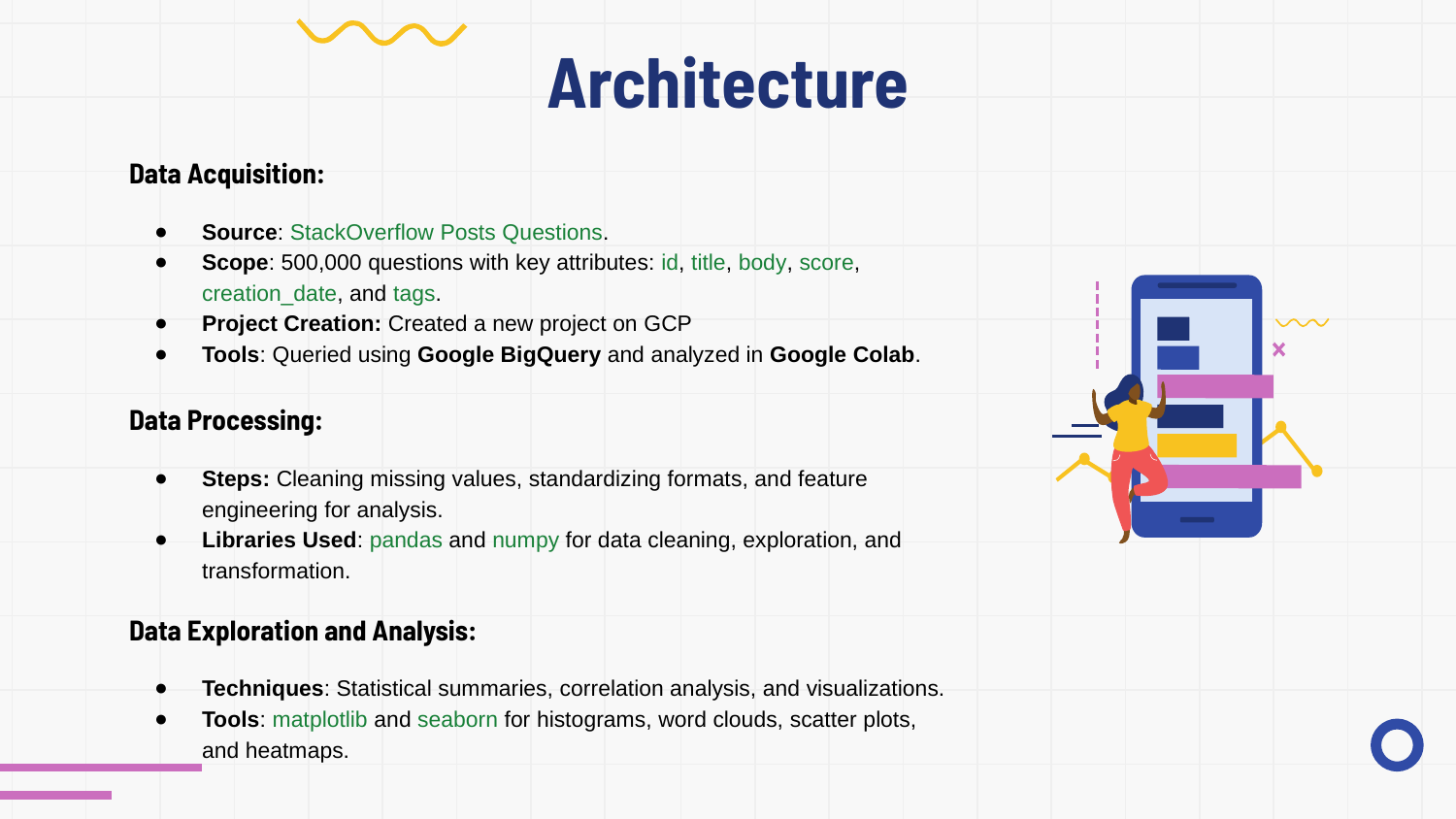

# Architecture

Data Acquisition:
Source: StackOverflow Posts Questions.
Scope: 500,000 questions with key attributes: id, title, body, score, creation_date, and tags.
Project Creation: Created a new project on GCP
Tools: Queried using Google BigQuery and analyzed in Google Colab.

Data Processing:
Steps: Cleaning missing values, standardizing formats, and feature engineering for analysis.
Libraries Used: pandas and numpy for data cleaning, exploration, and transformation.
Data Exploration and Analysis:
Techniques: Statistical summaries, correlation analysis, and visualizations.
Tools: matplotlib and seaborn for histograms, word clouds, scatter plots, and heatmaps.